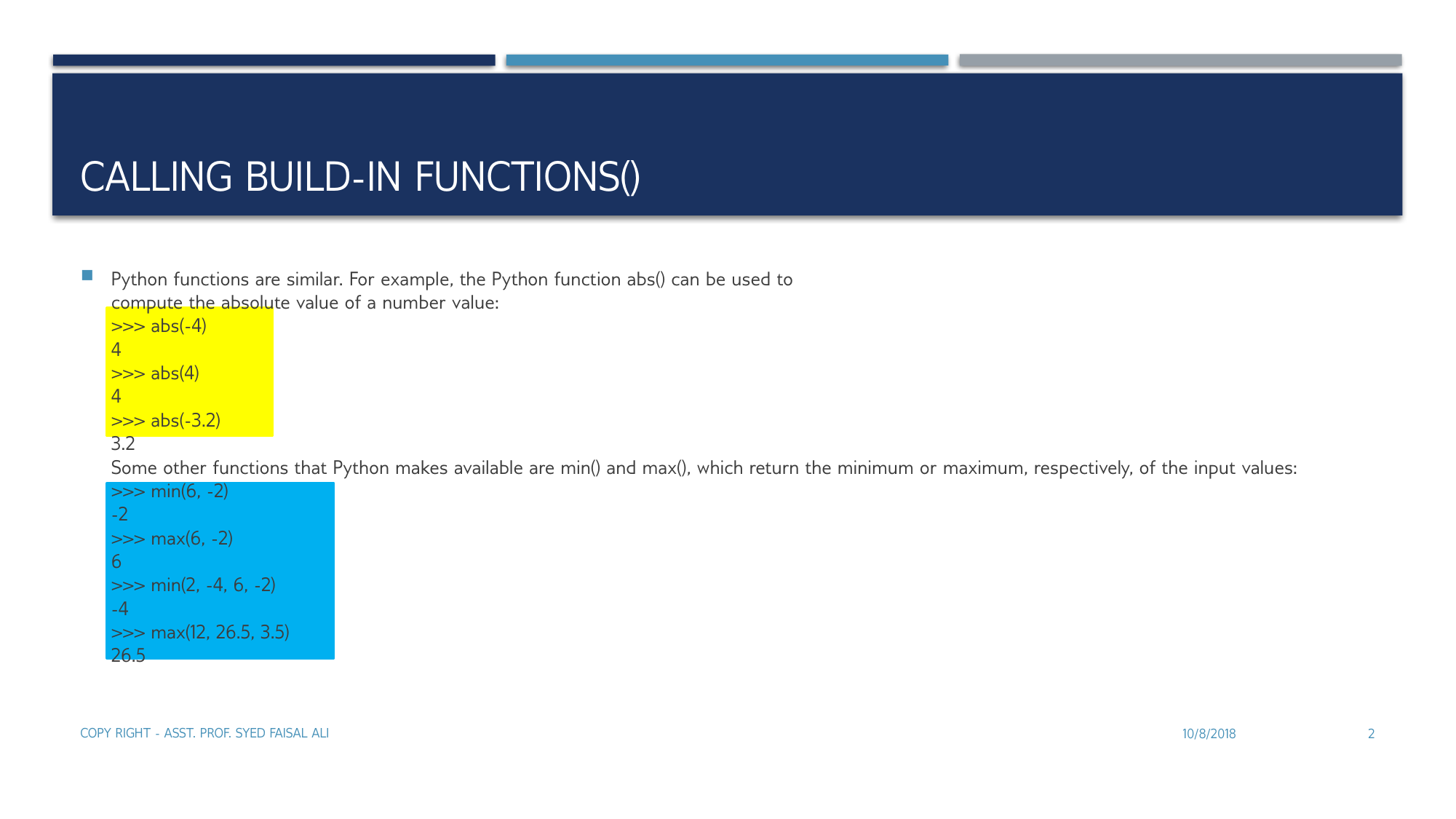

# Calling Build-in functions()
Python functions are similar. For example, the Python function abs() can be used to
compute the absolute value of a number value:
>>> abs(-4)
4
>>> abs(4)
4
>>> abs(-3.2)
3.2
Some other functions that Python makes available are min() and max(), which return the minimum or maximum, respectively, of the input values:
>>> min(6, -2)
-2
>>> max(6, -2)
6
>>> min(2, -4, 6, -2)
-4
>>> max(12, 26.5, 3.5)
26.5

Copy Right - Asst. Prof. Syed Faisal Ali
10/8/2018
2